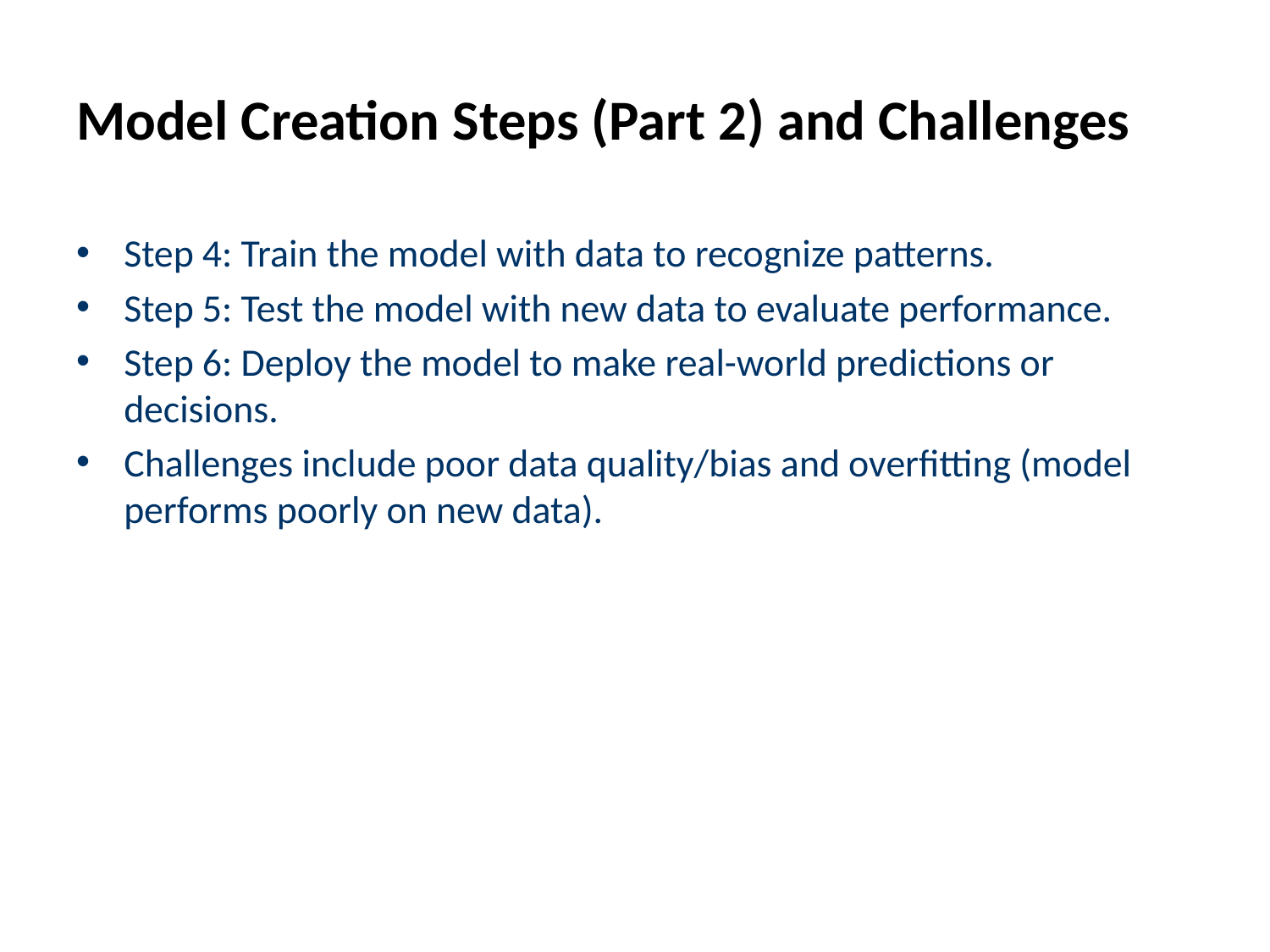

# Model Creation Steps (Part 2) and Challenges
Step 4: Train the model with data to recognize patterns.
Step 5: Test the model with new data to evaluate performance.
Step 6: Deploy the model to make real-world predictions or decisions.
Challenges include poor data quality/bias and overfitting (model performs poorly on new data).